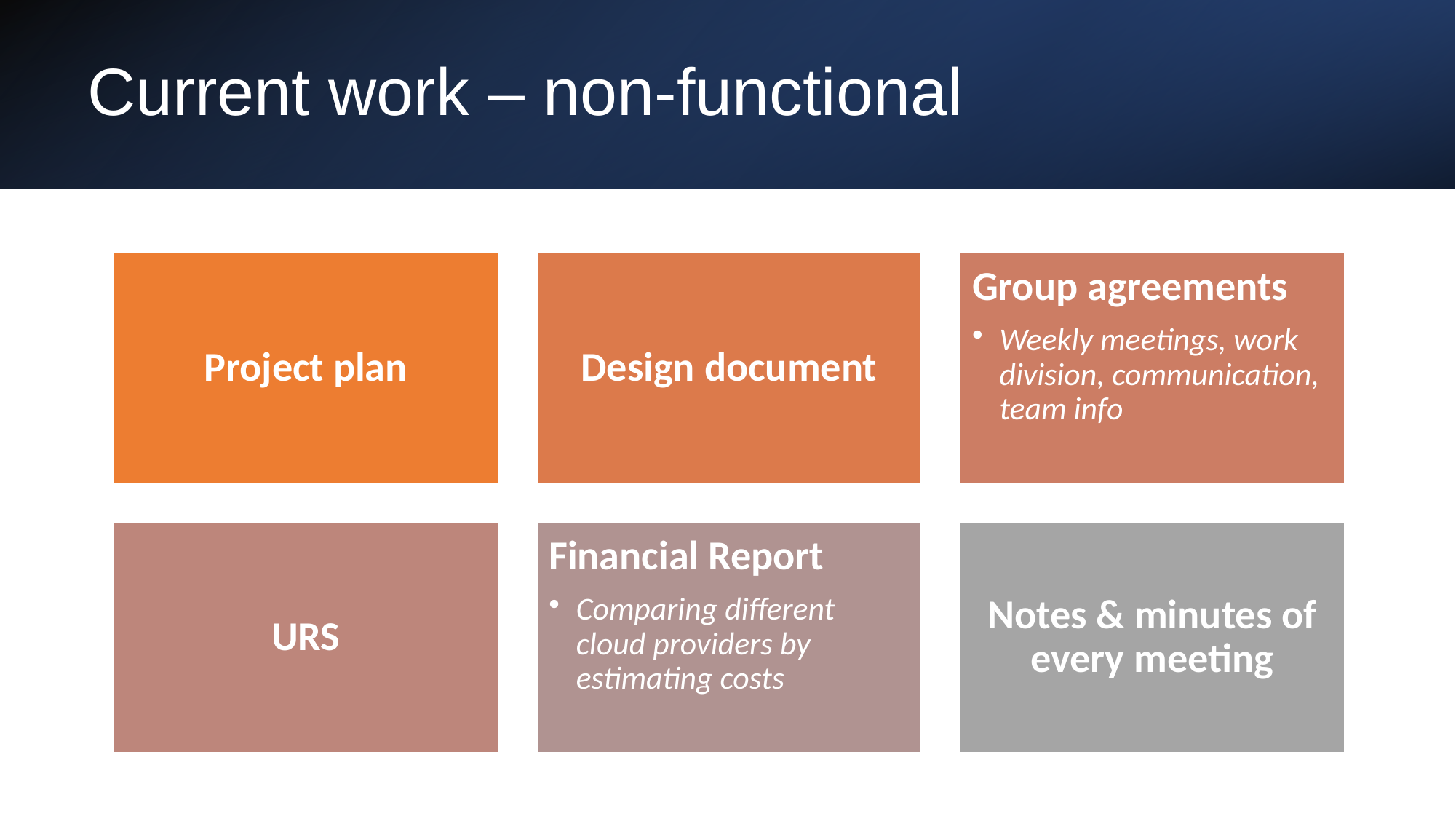

# Current work – non-functional
Project plan
Design document
Group agreements
Weekly meetings, work division, communication, team info
URS
Financial Report
Comparing different cloud providers by estimating costs
Notes & minutes of every meeting